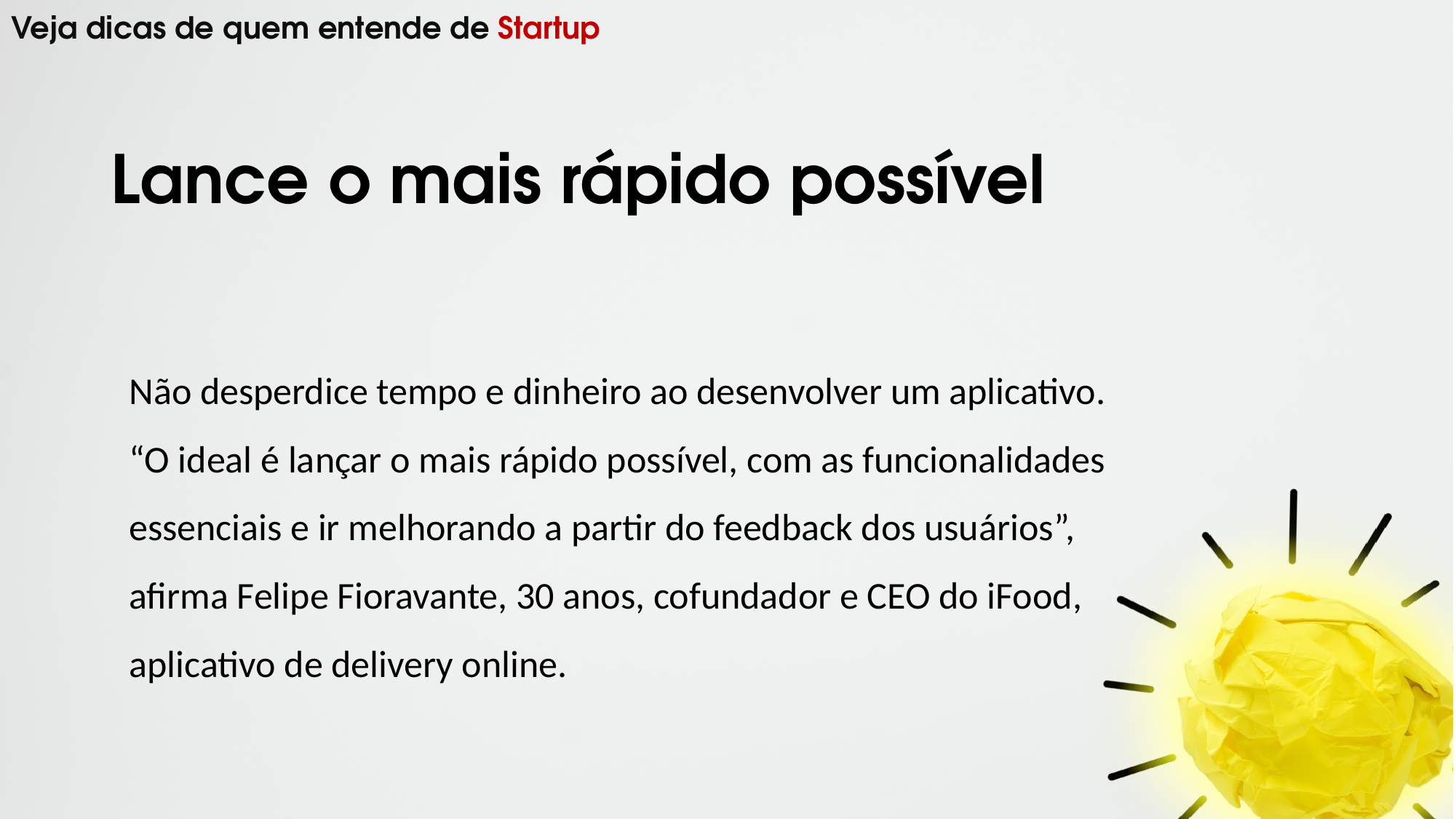

# Veja dicas de quem entende de Startup
Lance o mais rápido possível
Não desperdice tempo e dinheiro ao desenvolver um aplicativo. “O ideal é lançar o mais rápido possível, com as funcionalidades essenciais e ir melhorando a partir do feedback dos usuários”, afirma Felipe Fioravante, 30 anos, cofundador e CEO do iFood, aplicativo de delivery online.